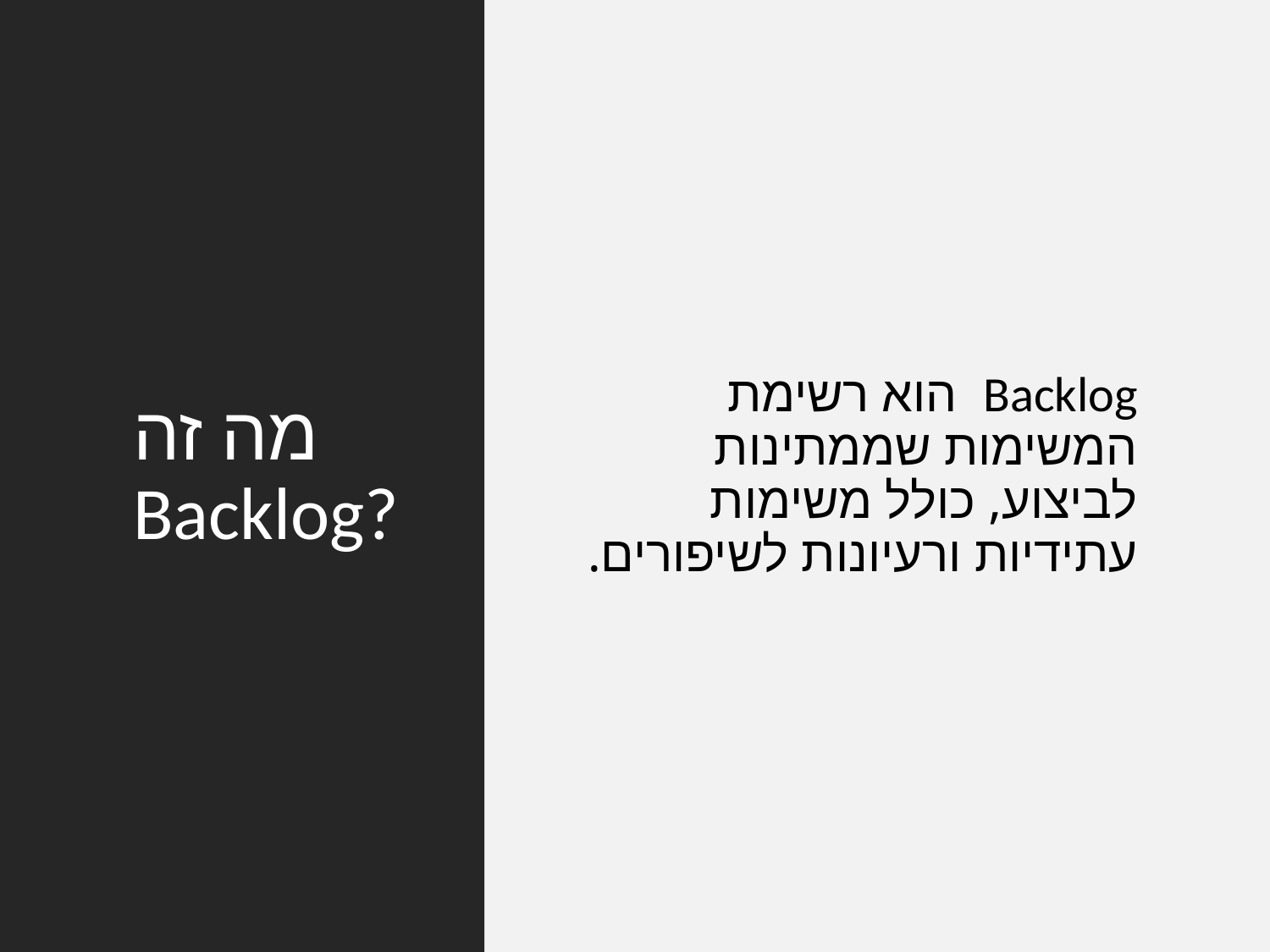

# מה זה Backlog?
Backlog  הוא רשימת המשימות שממתינות לביצוע, כולל משימות עתידיות ורעיונות לשיפורים.